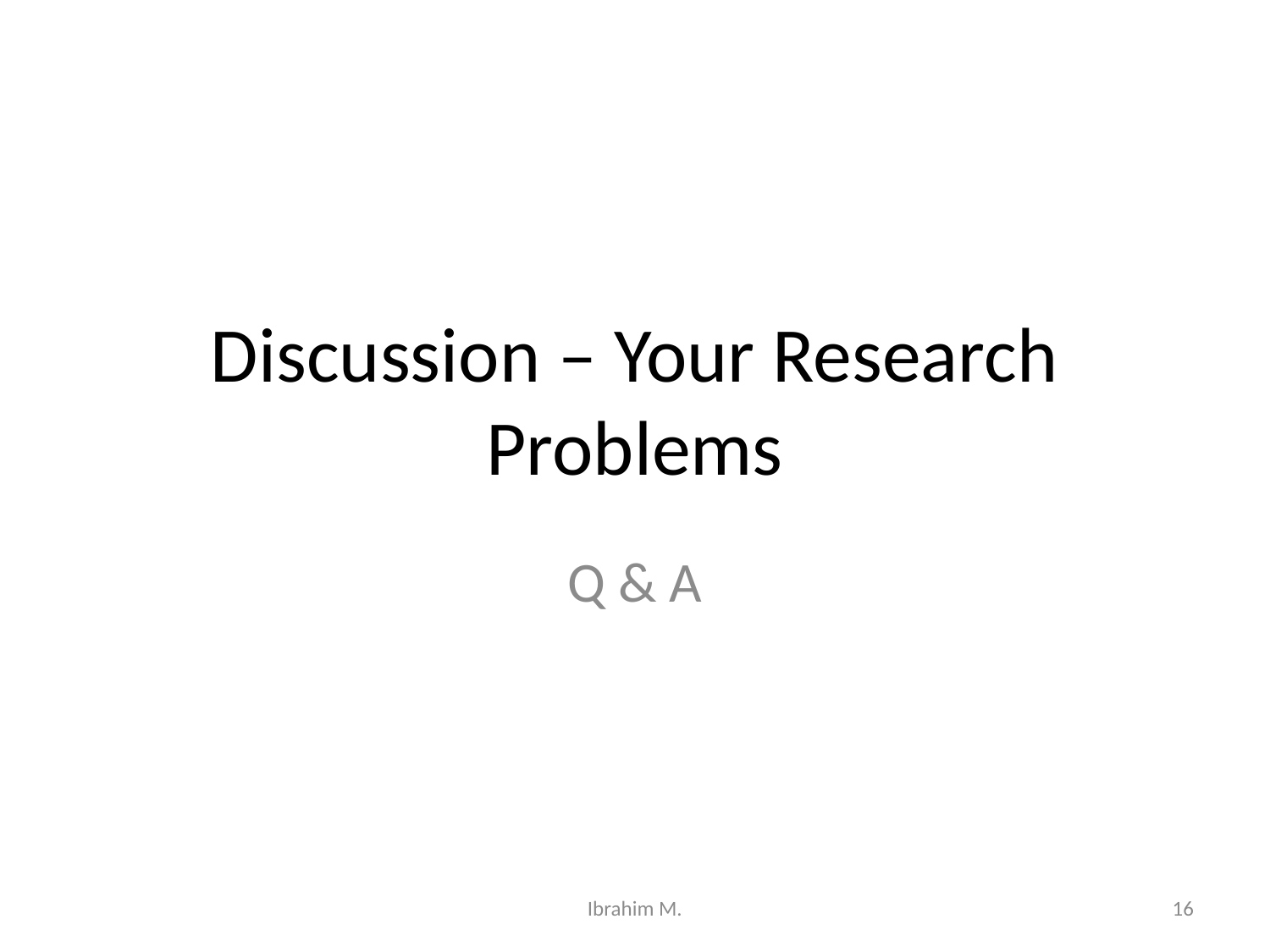

# Discussion – Your Research Problems
Q & A
Ibrahim M.
16